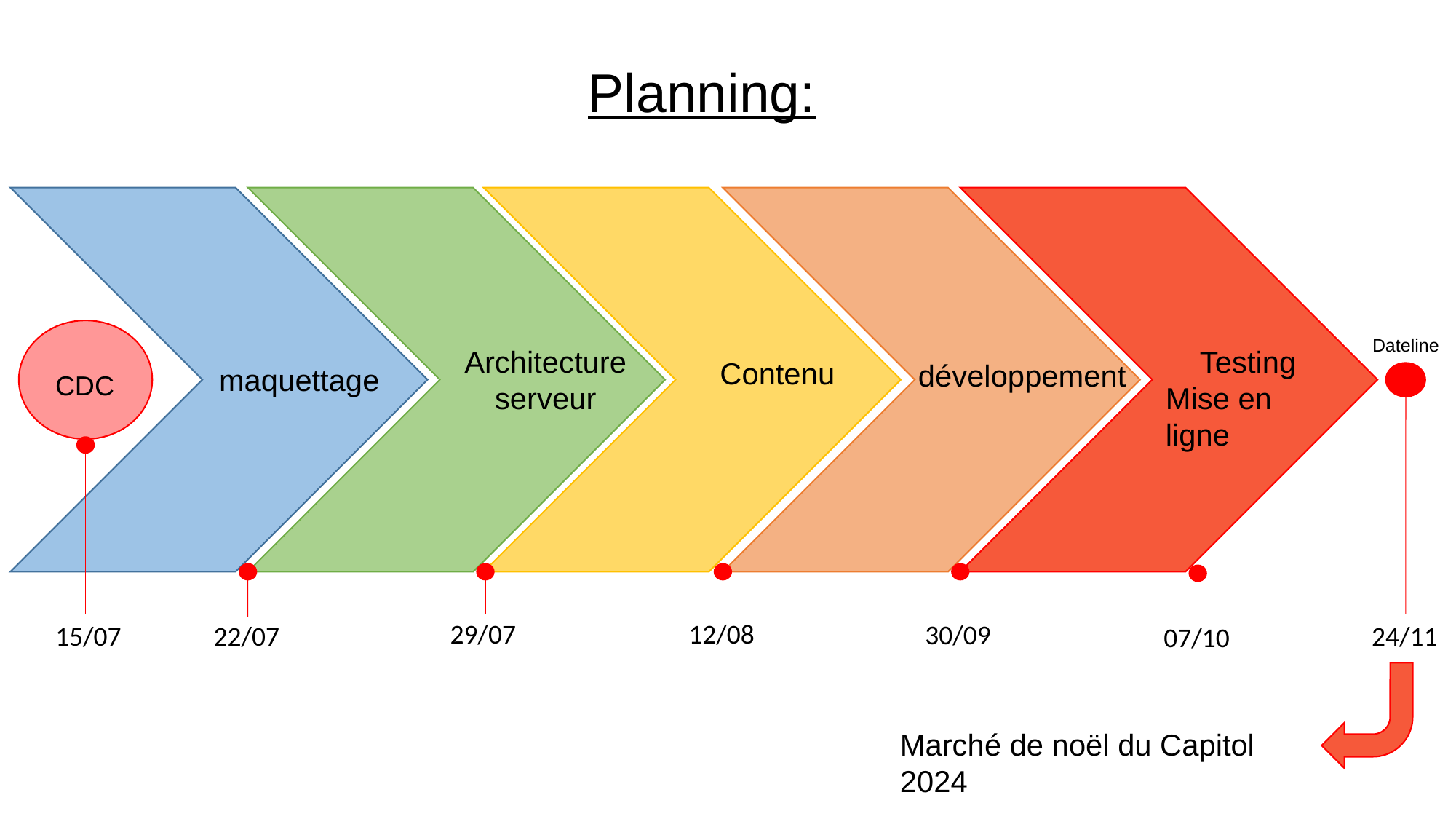

Planning:

Dateline
Architecture serveur
Testing
Mise en ligne
Contenu
développement
maquettage
CDC

29/07
12/08
30/09
15/07
22/07
24/11
07/10

Marché de noël du Capitol 2024